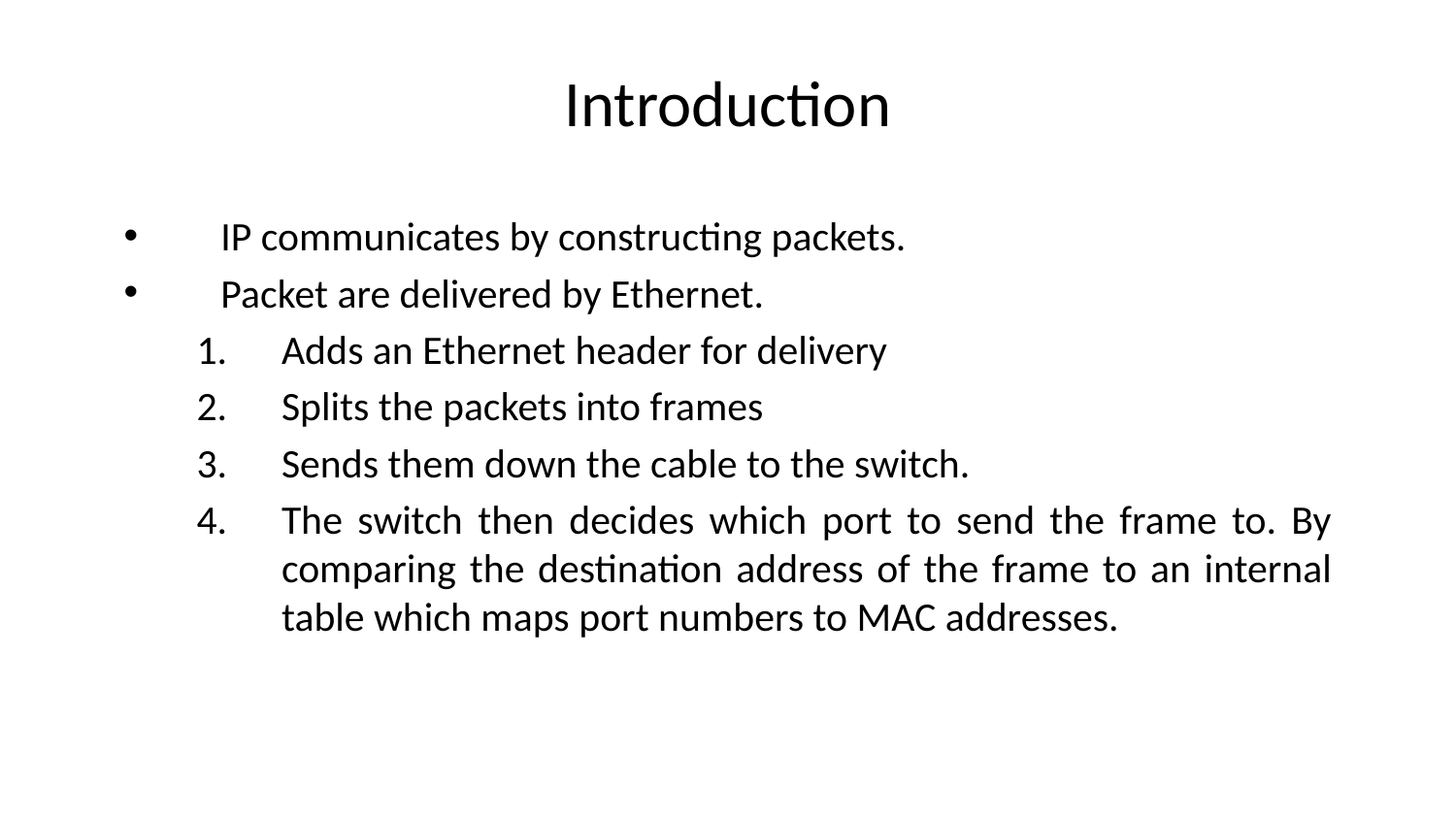

# Introduction
IP communicates by constructing packets.
Packet are delivered by Ethernet.
Adds an Ethernet header for delivery
Splits the packets into frames
Sends them down the cable to the switch.
The switch then decides which port to send the frame to. By comparing the destination address of the frame to an internal table which maps port numbers to MAC addresses.